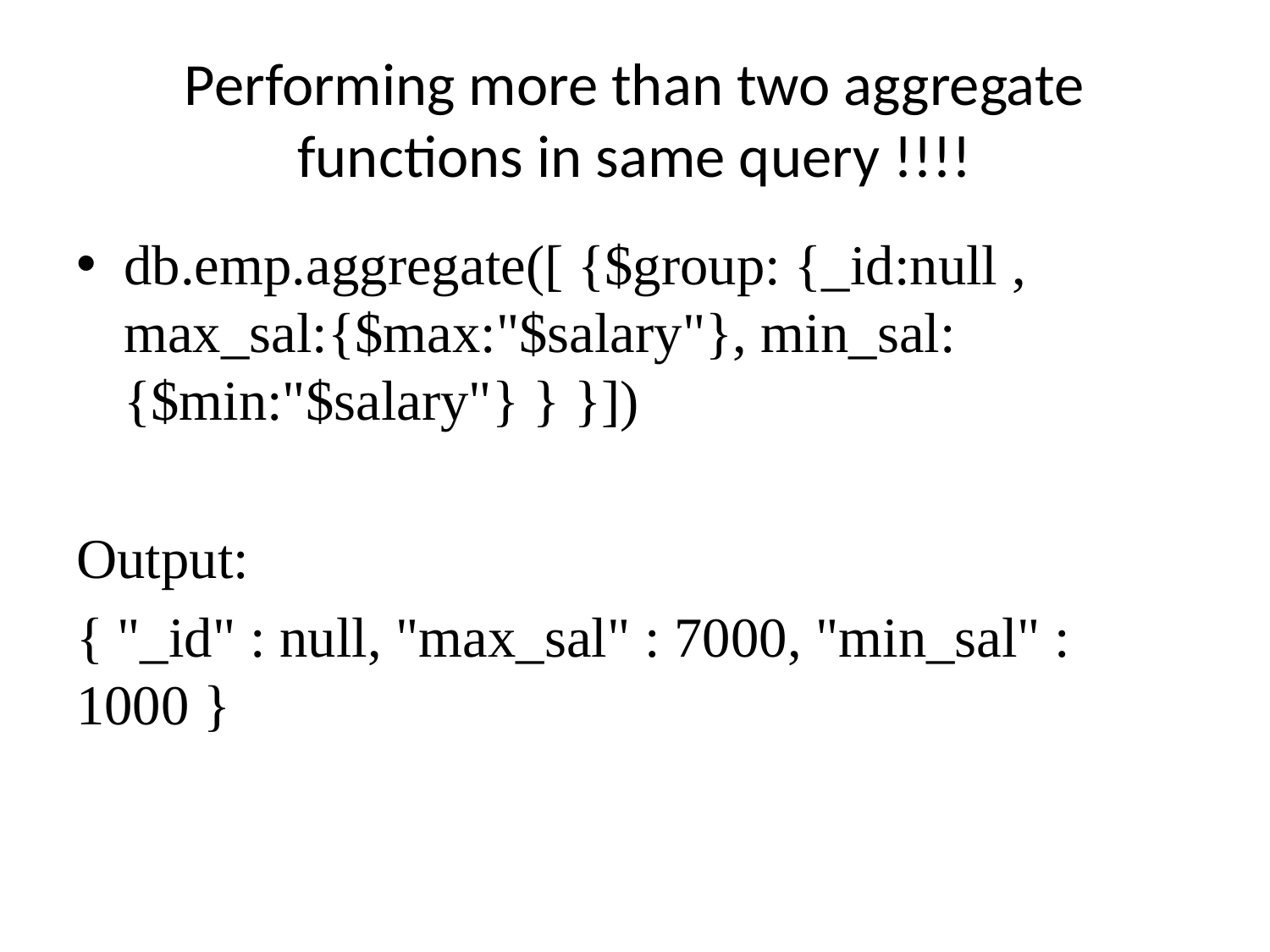

# Performing more than two aggregate functions in same query !!!!
db.emp.aggregate([ {$group: {_id:null , max_sal:{$max:"$salary"}, min_sal:{$min:"$salary"} } }])

Output:
{ "_id" : null, "max_sal" : 7000, "min_sal" : 1000 }